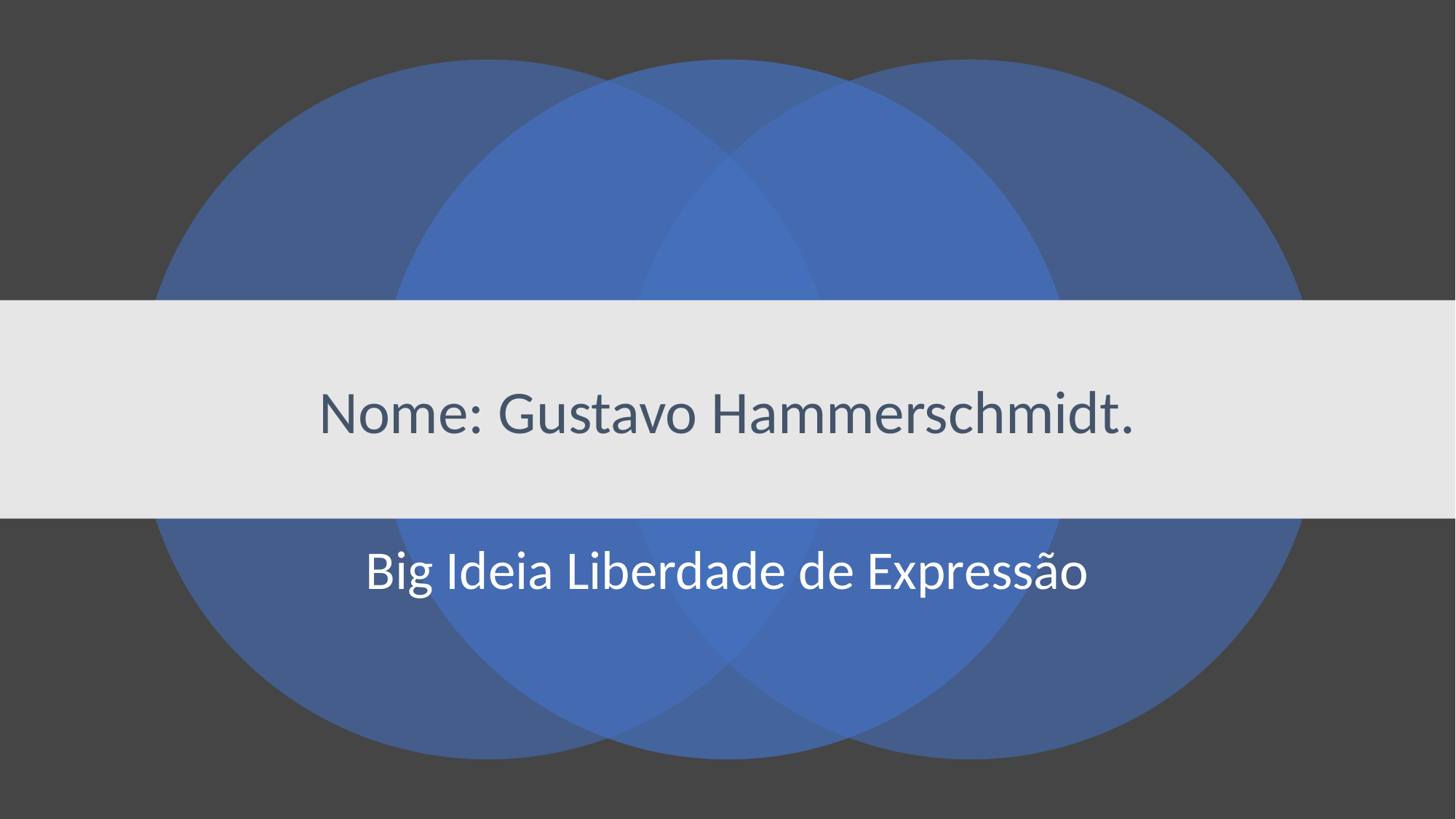

Nome: Gustavo Hammerschmidt.
Big Ideia Liberdade de Expressão